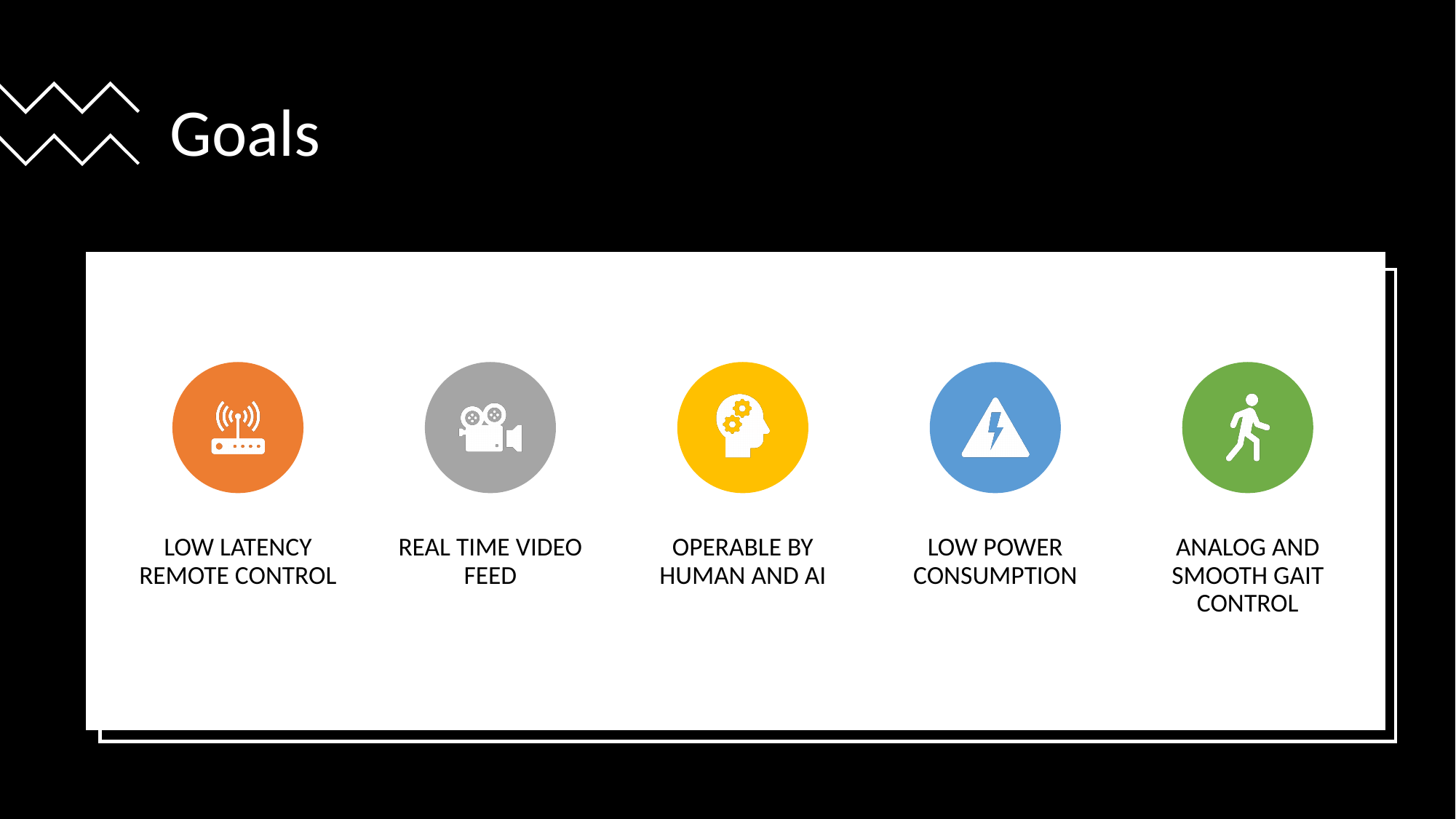

# Goals

Low latency remote control
Real time video feed
Operable by human and AI
Low power consumption
Analog and smooth gait control